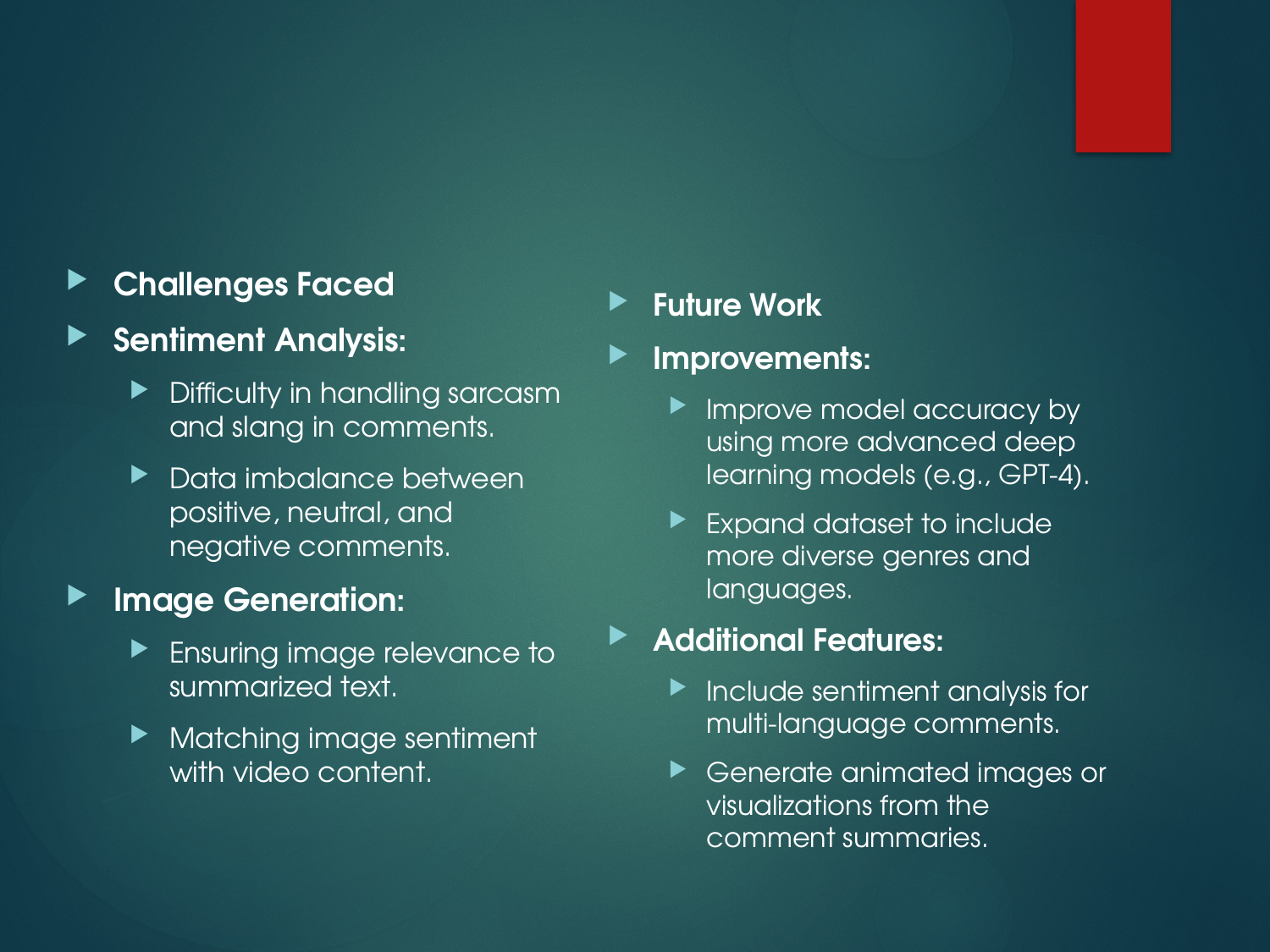

#
Challenges Faced
Sentiment Analysis:
Difficulty in handling sarcasm and slang in comments.
Data imbalance between positive, neutral, and negative comments.
Image Generation:
Ensuring image relevance to summarized text.
Matching image sentiment with video content.

Future Work
Improvements:
Improve model accuracy by using more advanced deep learning models (e.g., GPT-4).
Expand dataset to include more diverse genres and languages.
Additional Features:
Include sentiment analysis for multi-language comments.
Generate animated images or visualizations from the comment summaries.